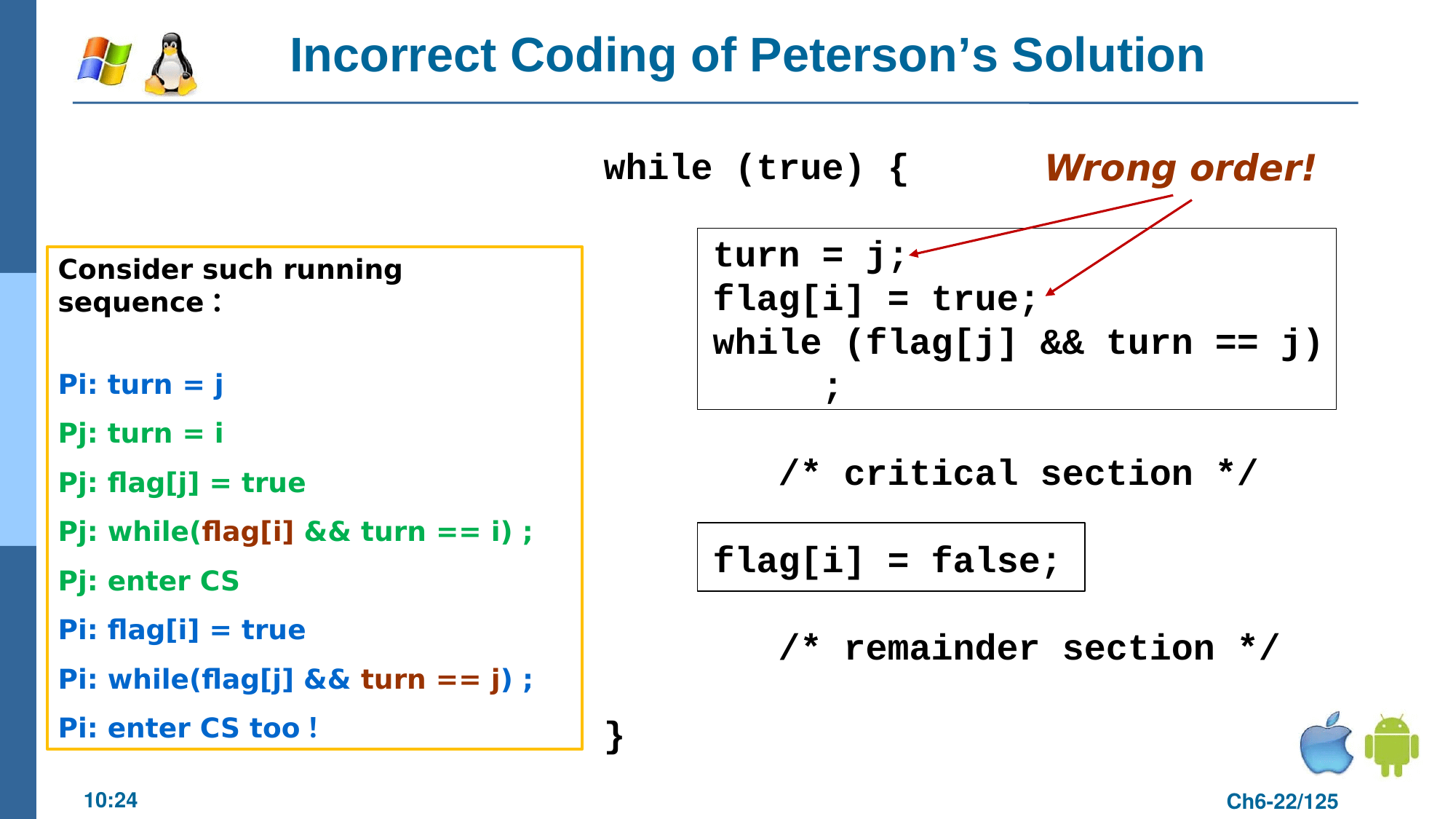

# Incorrect Coding of Peterson’s Solution
while (true) {

     turn = j;
 	flag[i] = true;
	while (flag[j] && turn == j)
		;

	   /* critical section */

	flag[i] = false;

	   /* remainder section */

}
Wrong order!

Consider such running sequence：

Pi: turn = j
Pj: turn = i
Pj: flag[j] = true
Pj: while(flag[i] && turn == i) ;
Pj: enter CS
Pi: flag[i] = true
Pi: while(flag[j] && turn == j) ;
Pi: enter CS too！